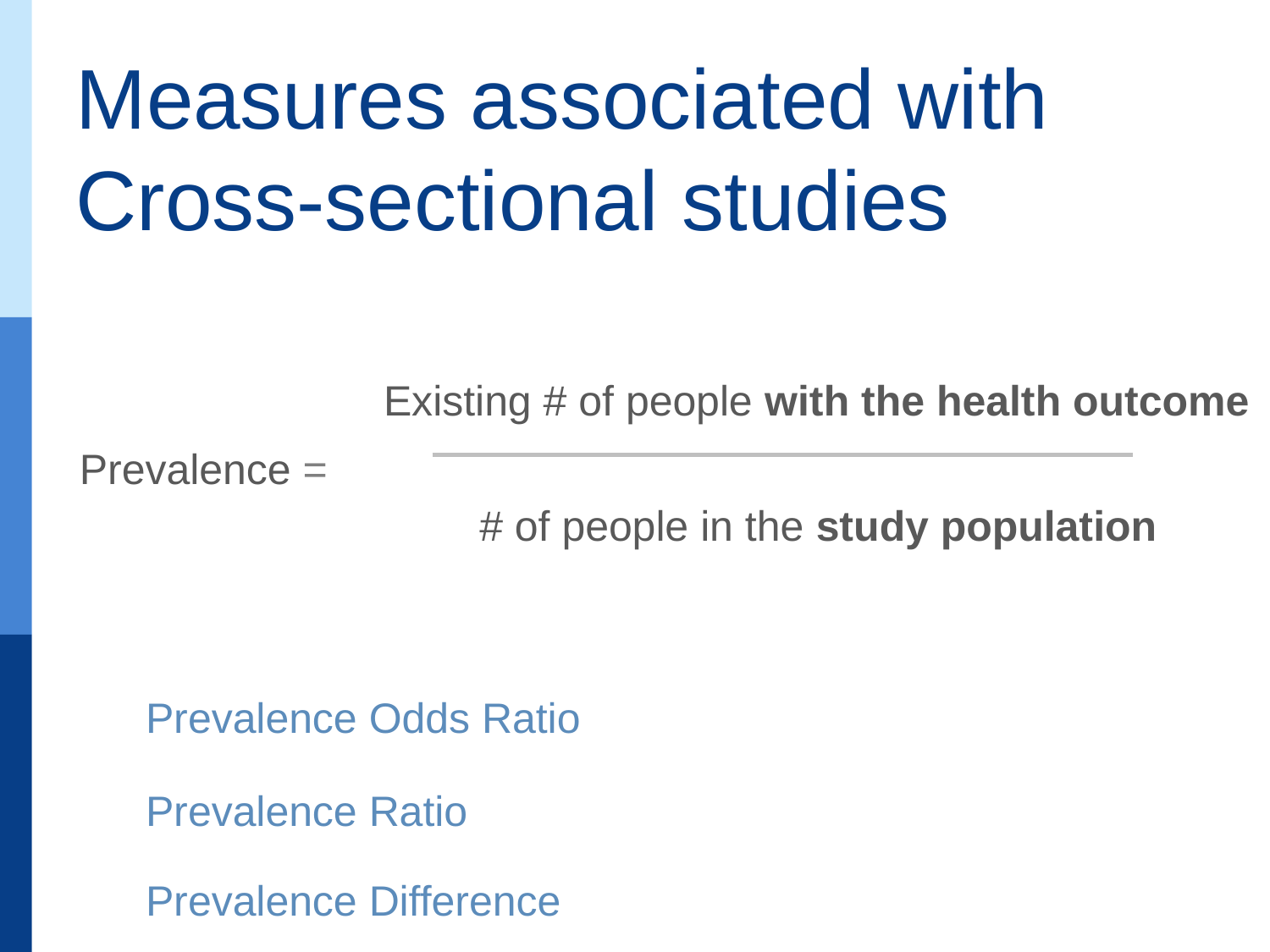

Measures associated with Cross-sectional studies
Existing # of people with the health outcome
Prevalence =
# of people in the study population
Prevalence Odds Ratio
Prevalence Ratio
Prevalence Difference